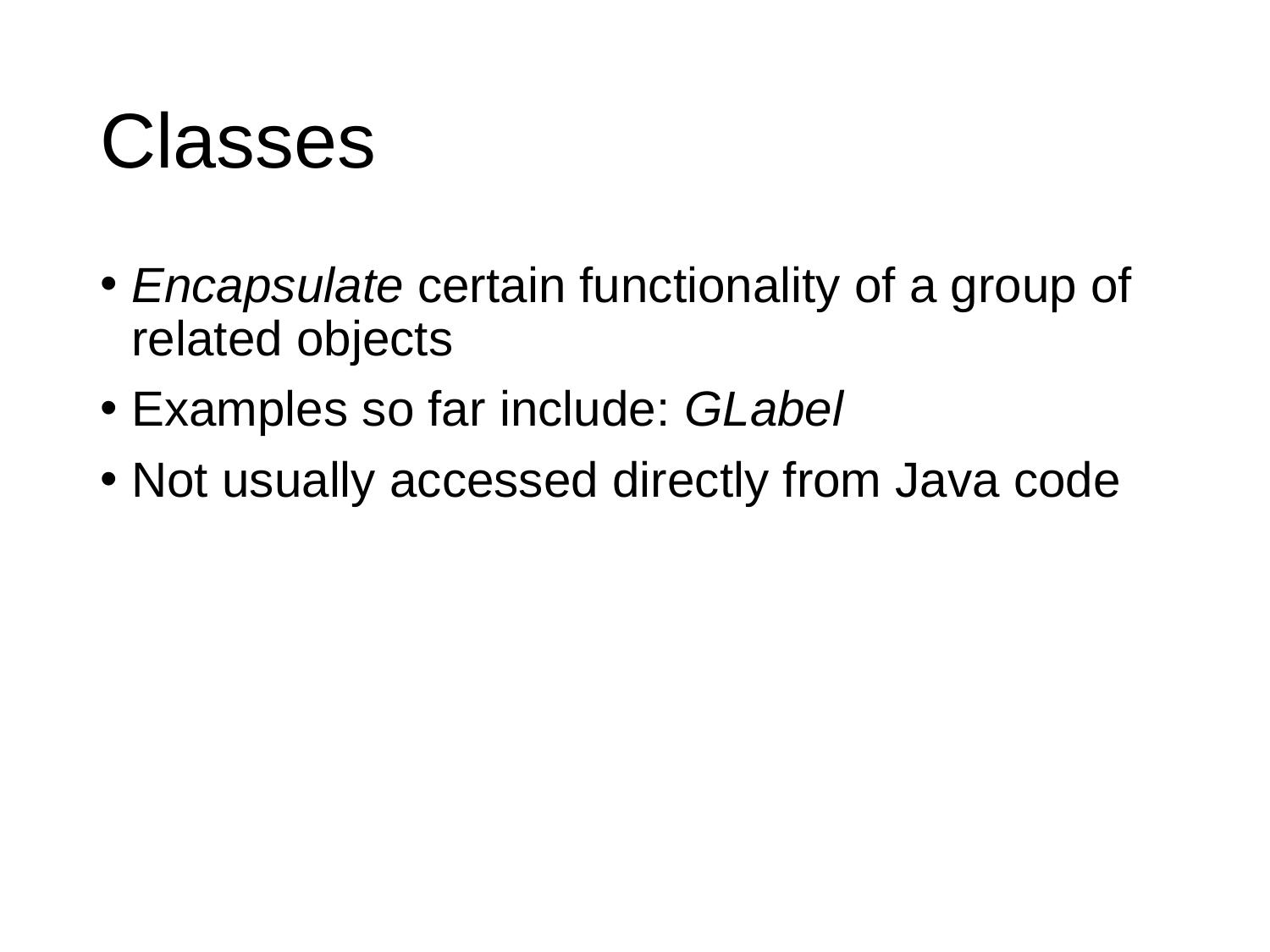

# Classes
Encapsulate certain functionality of a group of related objects
Examples so far include: GLabel
Not usually accessed directly from Java code